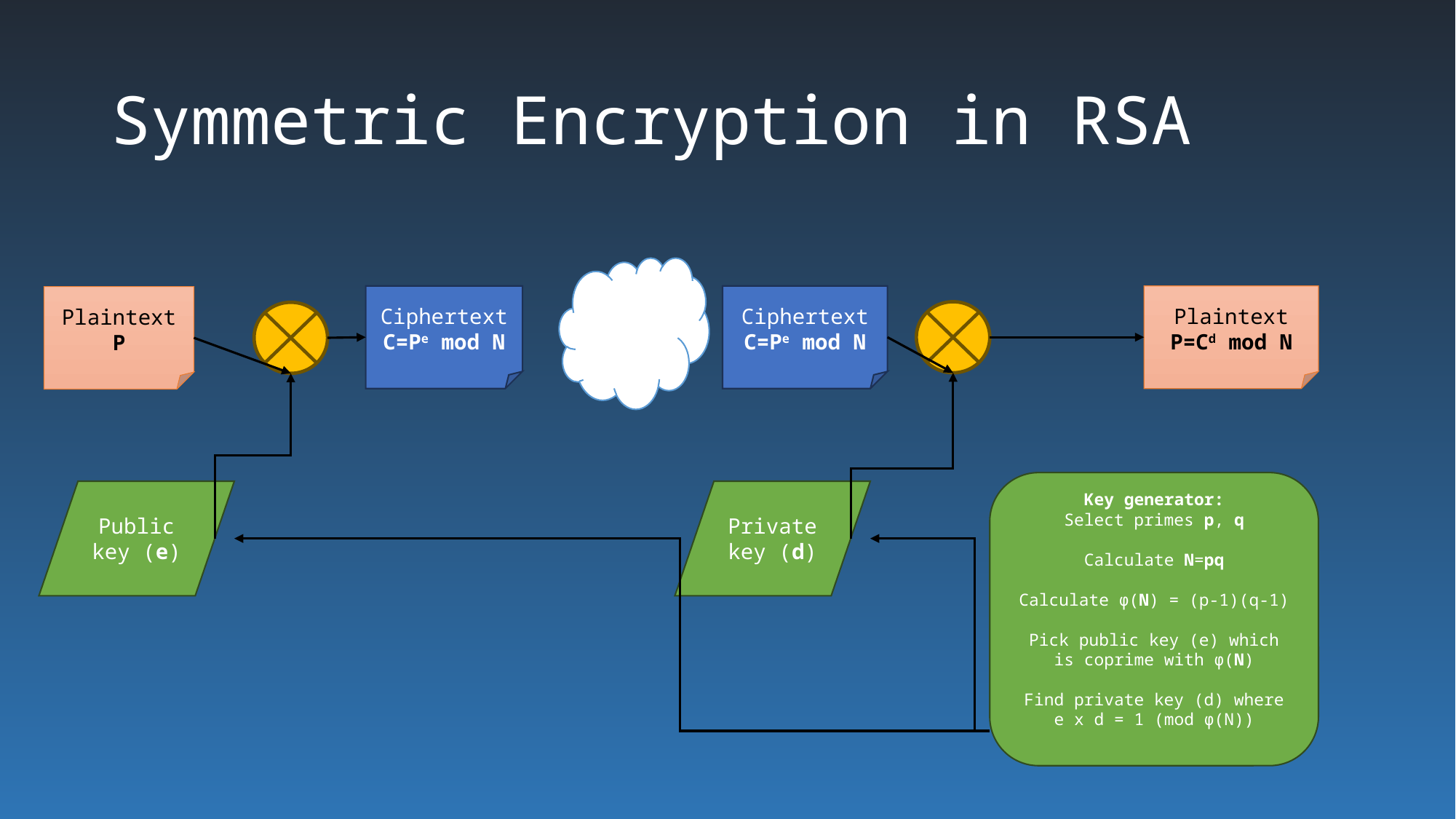

# Symmetric Encryption in RSA

Ciphertext
C=Pe mod N
Ciphertext
C=Pe mod N
Plaintext
P=Cd mod N
Plaintext
P

Key generator:
Select primes p, q

Calculate N=pq

Calculate φ(N) = (p-1)(q-1)

Pick public key (e) which is coprime with φ(N)

Find private key (d) where e x d = 1 (mod φ(N))

Public key (e)
Private key (d)